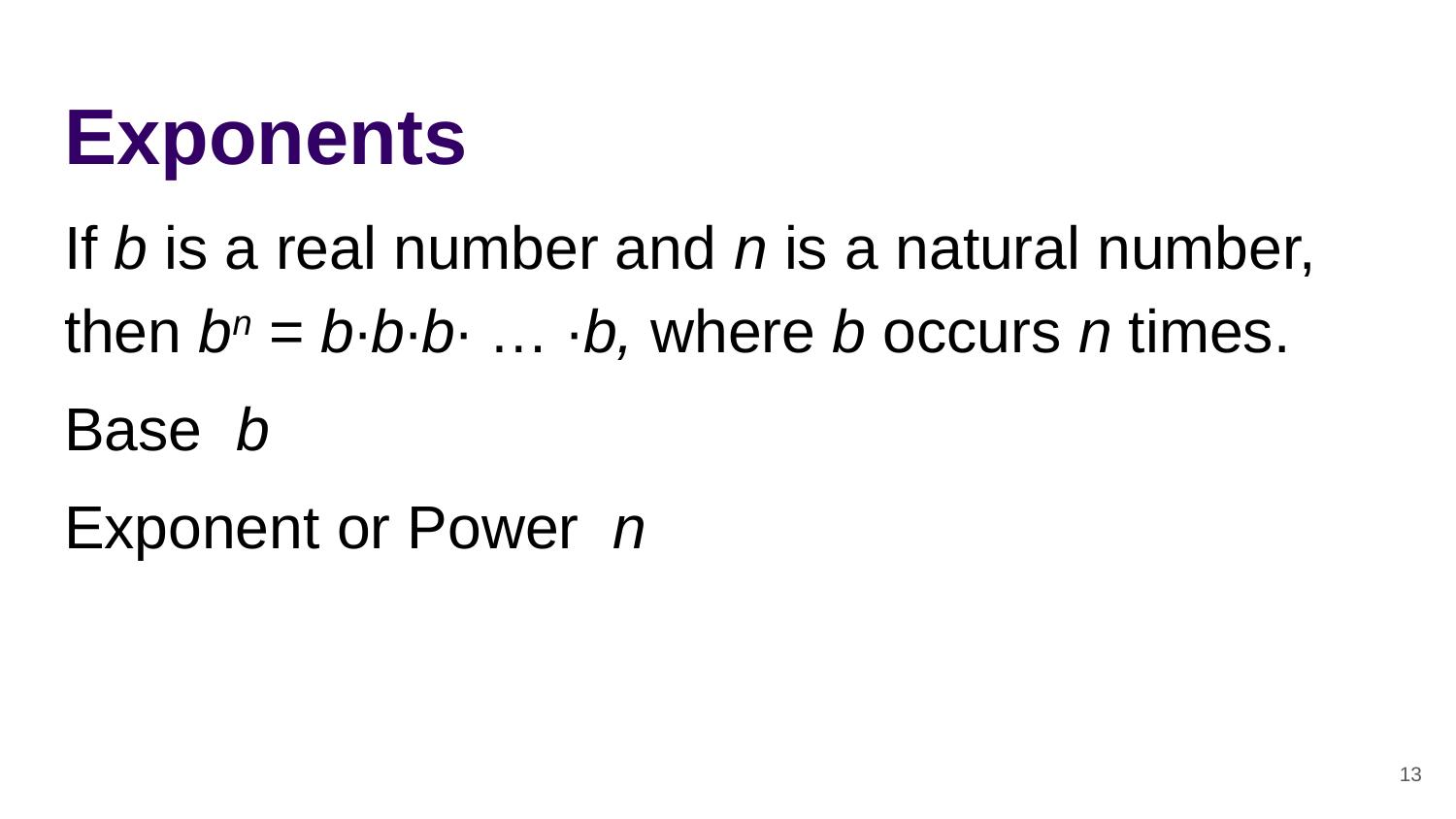

# Exponents
If b is a real number and n is a natural number, then bn = b∙b∙b∙ … ∙b, where b occurs n times.
Base  b
Exponent or Power  n

13